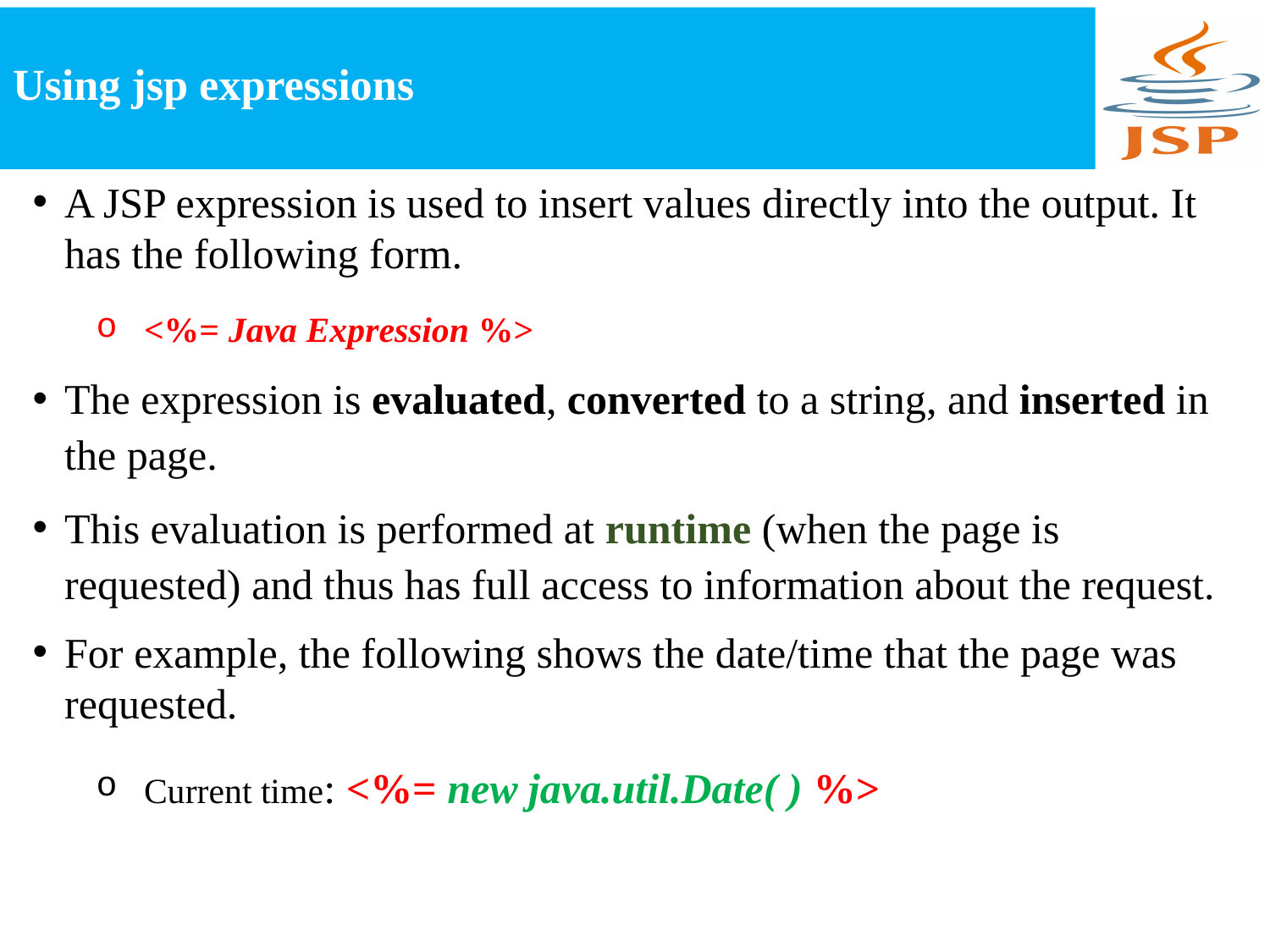

# Using jsp expressions
A JSP expression is used to insert values directly into the output. It has the following form.
<%= Java Expression %>
The expression is evaluated, converted to a string, and inserted in the page.
This evaluation is performed at runtime (when the page is requested) and thus has full access to information about the request.
For example, the following shows the date/time that the page was requested.
Current time: <%= new java.util.Date( ) %>